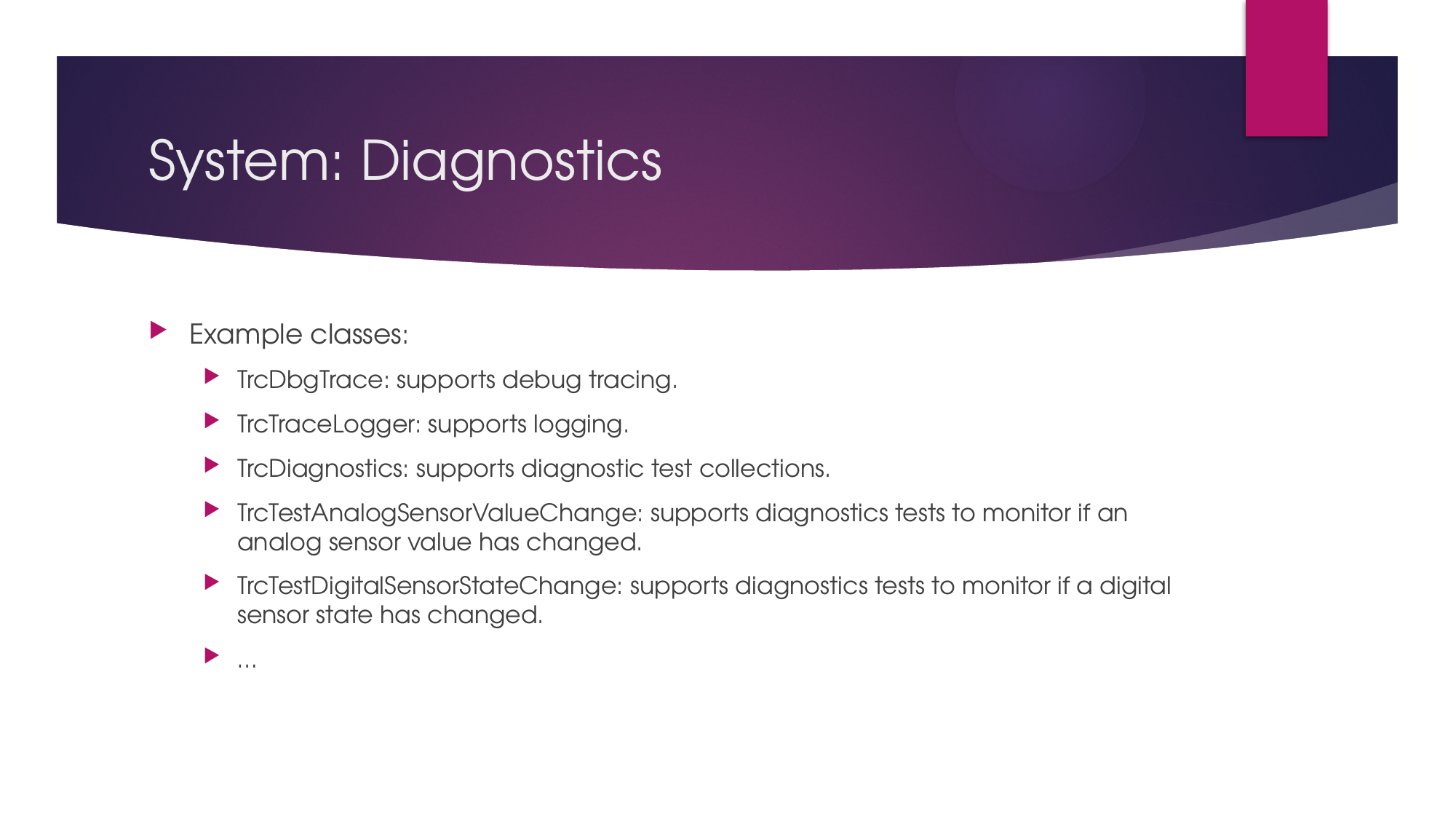

# System: Diagnostics
Example classes:
TrcDbgTrace: supports debug tracing.
TrcTraceLogger: supports logging.
TrcDiagnostics: supports diagnostic test collections.
TrcTestAnalogSensorValueChange: supports diagnostics tests to monitor if an analog sensor value has changed.
TrcTestDigitalSensorStateChange: supports diagnostics tests to monitor if a digital sensor state has changed.
…